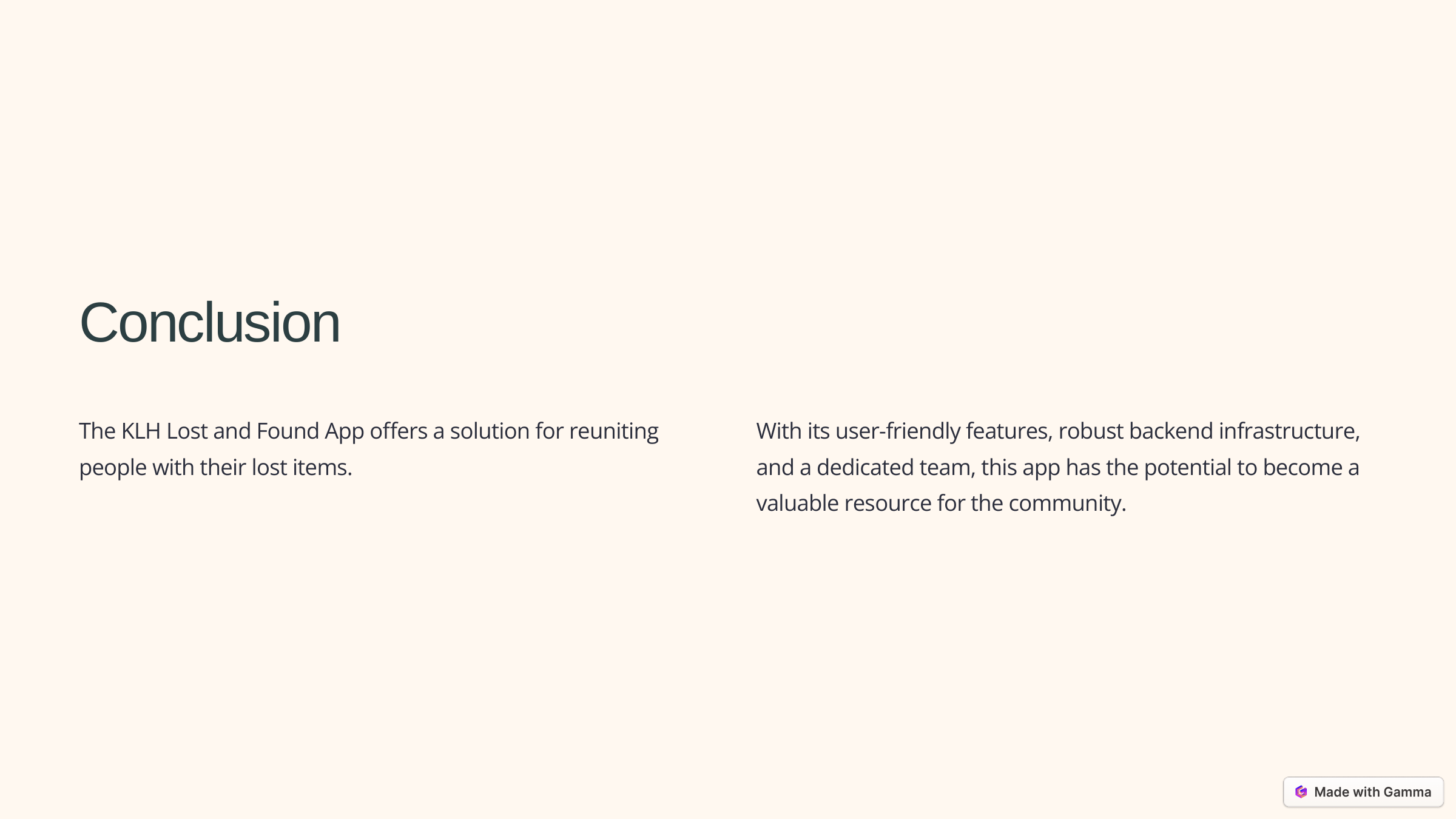

Conclusion
The KLH Lost and Found App offers a solution for reuniting people with their lost items.
With its user-friendly features, robust backend infrastructure, and a dedicated team, this app has the potential to become a valuable resource for the community.